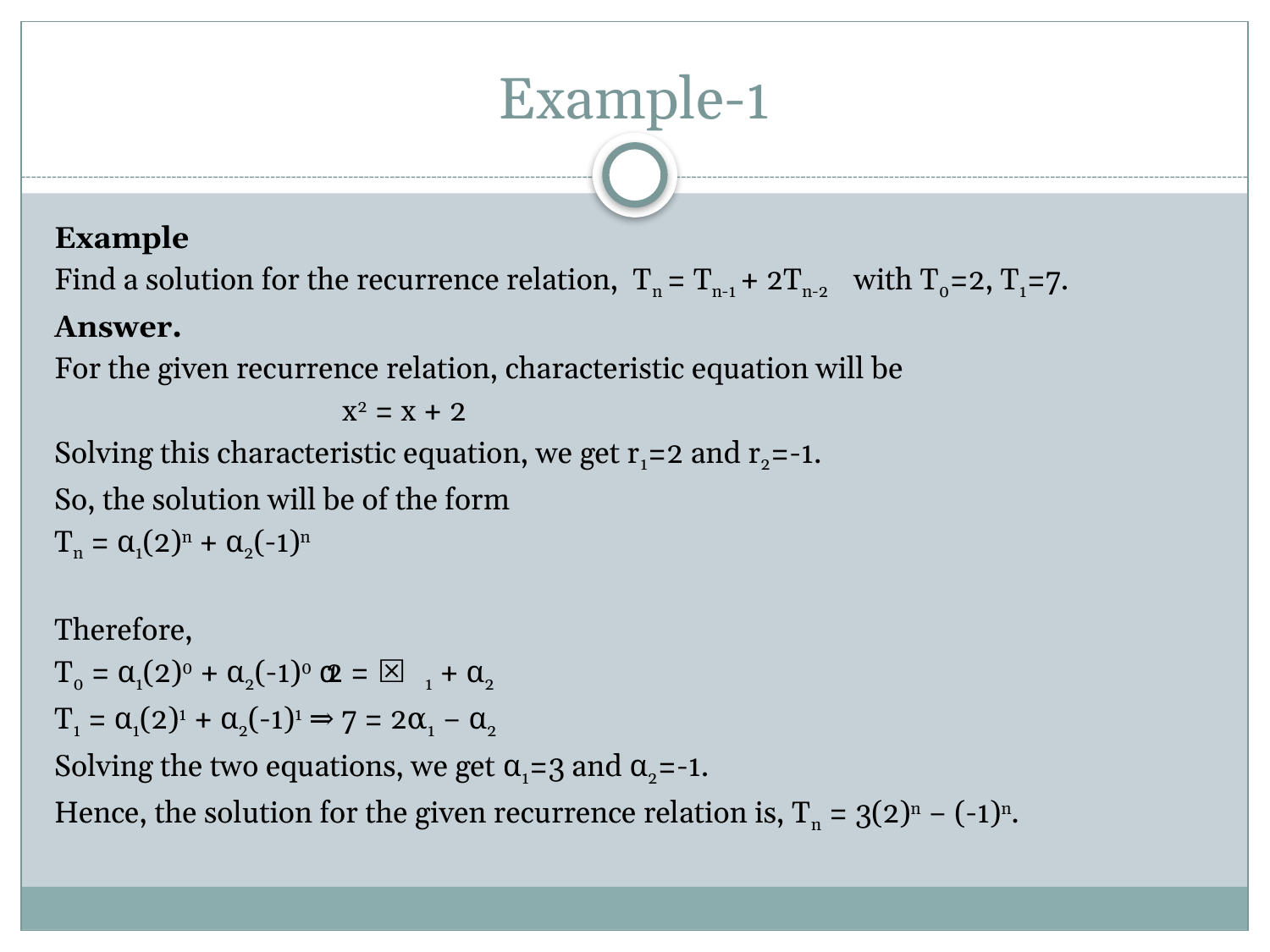

# Example-1
Example
Find a solution for the recurrence relation,  Tn = Tn-1 + 2Tn-2      with T0=2, T1=7.
Answer.
For the given recurrence relation, characteristic equation will be
                                        x2 = x + 2
Solving this characteristic equation, we get r1=2 and r2=-1.
So, the solution will be of the form
Tn = α1(2)n + α2(-1)n

Therefore,
T0 = α1(2)0 + α2(-1)0 ⇒ 2 = α1 + α2
T1 = α1(2)1 + α2(-1)1 ⇒ 7 = 2α1 − α2
Solving the two equations, we get α1=3 and α2=-1.
Hence, the solution for the given recurrence relation is, Tn = 3(2)n − (-1)n.